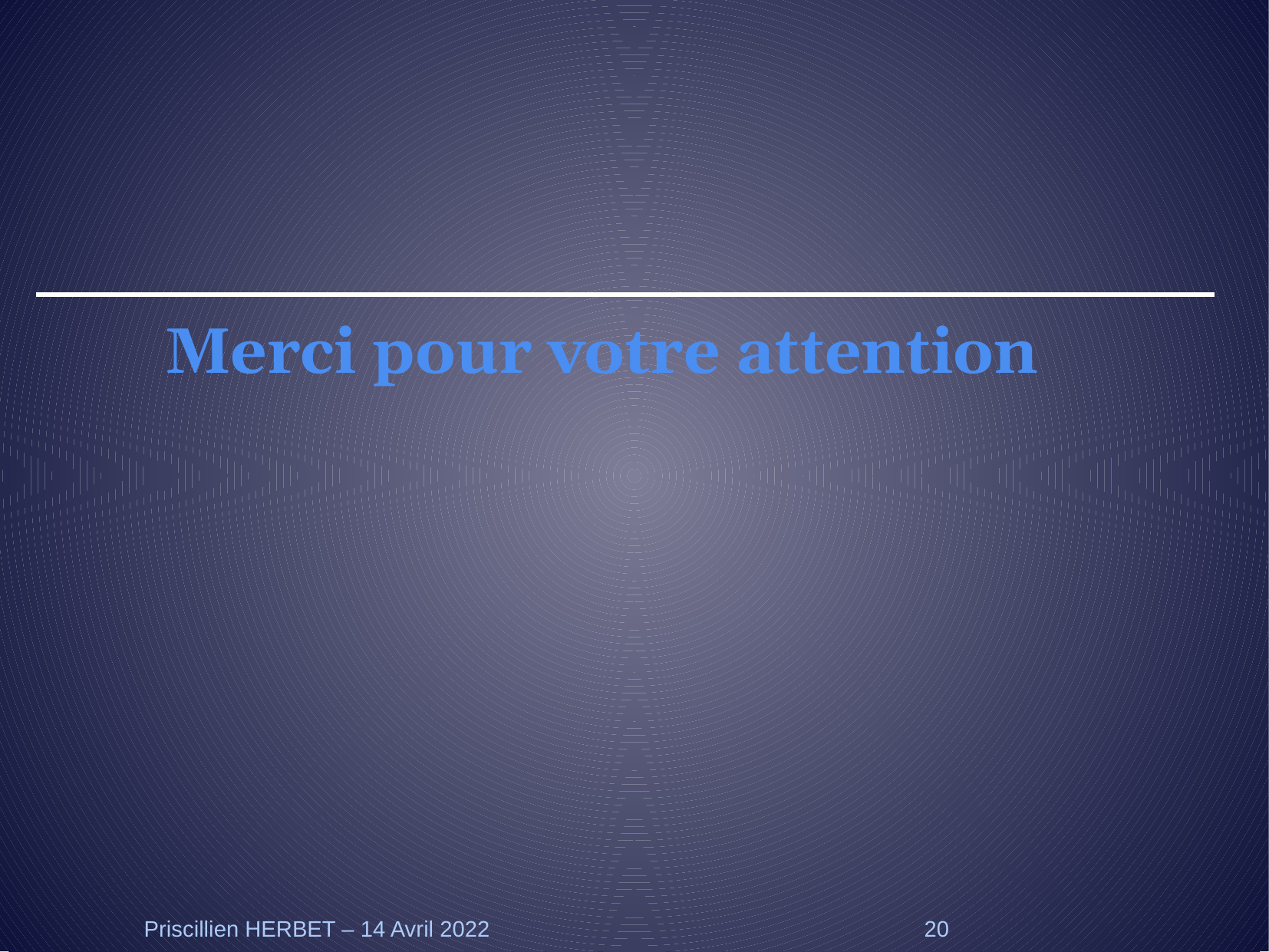

Merci pour votre attention
20
Priscillien HERBET – 14 Avril 2022